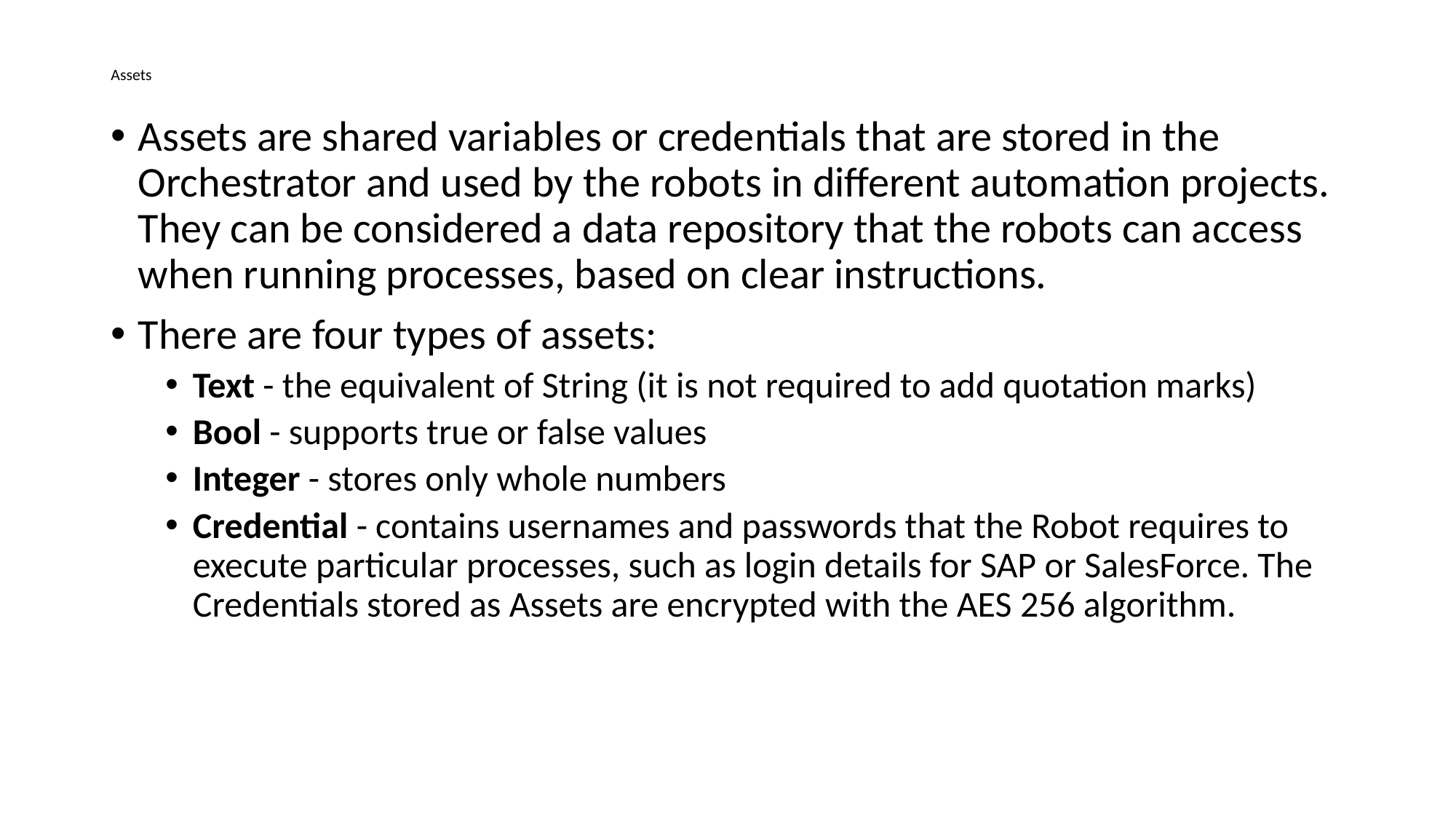

# Assets
Assets are shared variables or credentials that are stored in the Orchestrator and used by the robots in different automation projects. They can be considered a data repository that the robots can access when running processes, based on clear instructions.
There are four types of assets:
Text - the equivalent of String (it is not required to add quotation marks)
Bool - supports true or false values
Integer - stores only whole numbers
Credential - contains usernames and passwords that the Robot requires to execute particular processes, such as login details for SAP or SalesForce. The Credentials stored as Assets are encrypted with the AES 256 algorithm.